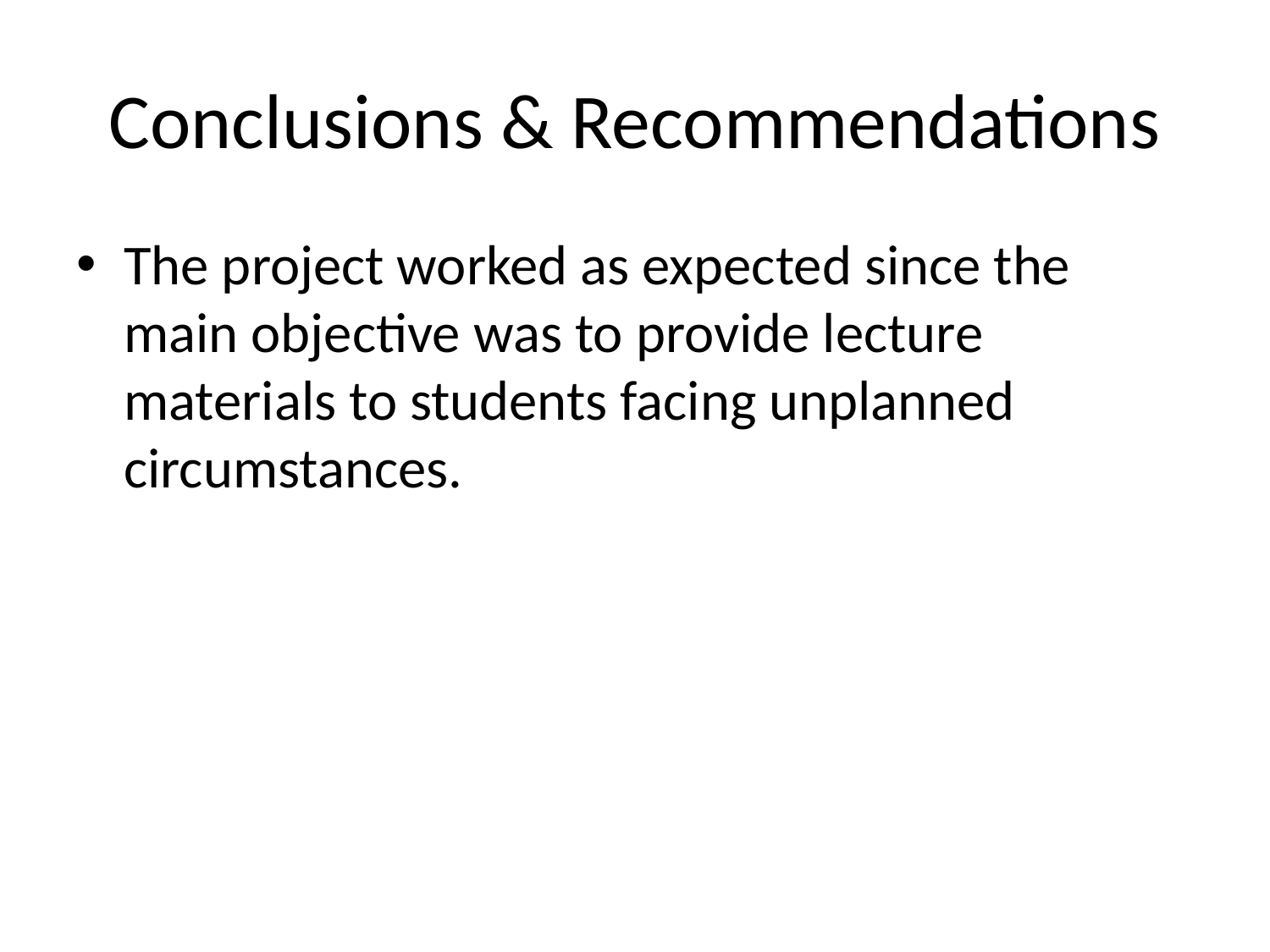

# Conclusions & Recommendations
The project worked as expected since the main objective was to provide lecture materials to students facing unplanned circumstances.